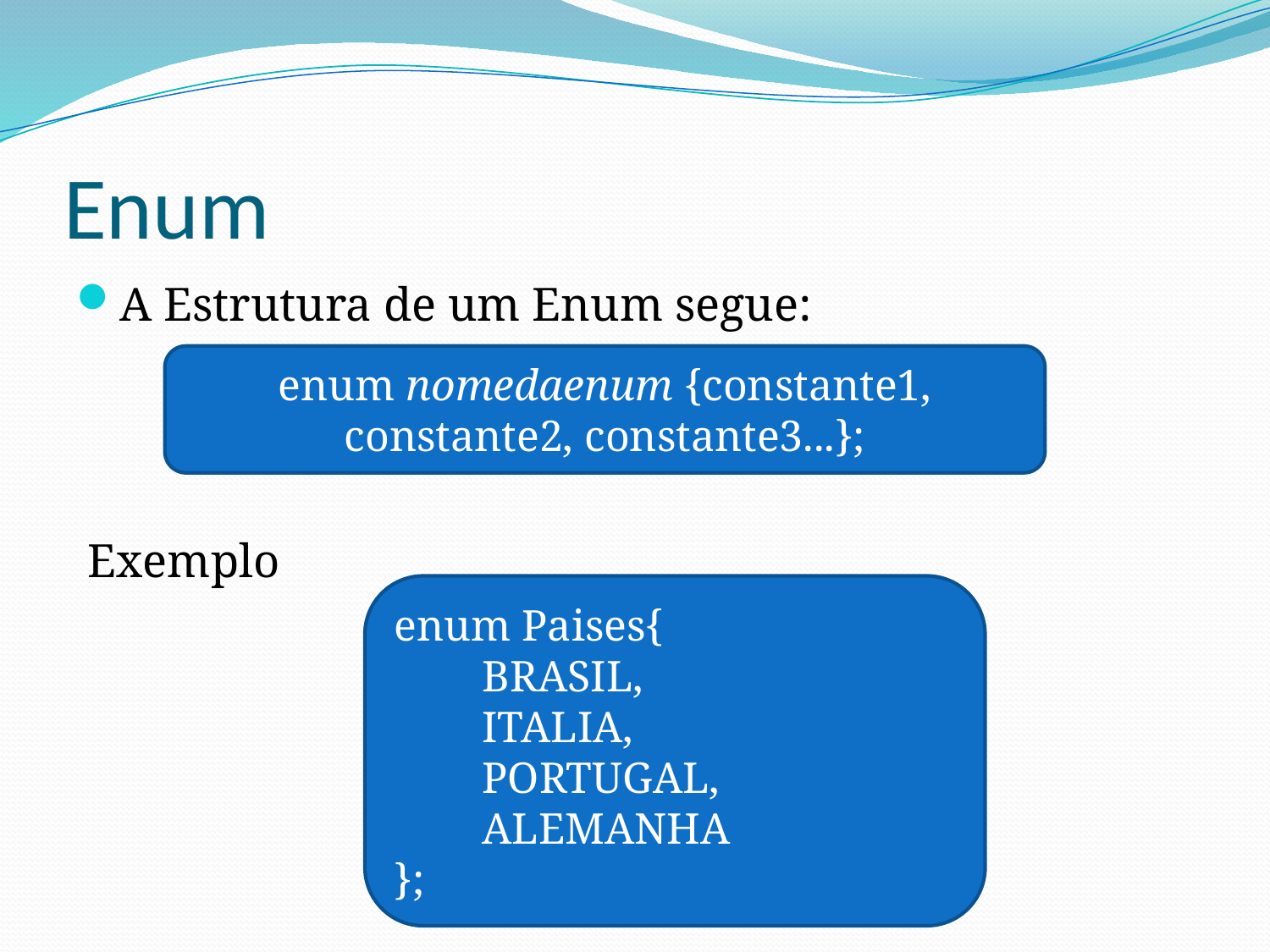

# Enum
A Estrutura de um Enum segue:

 Exemplo

enum nomedaenum {constante1, constante2, constante3...};
enum Paises{
        BRASIL,
        ITALIA,
        PORTUGAL,
        ALEMANHA
};